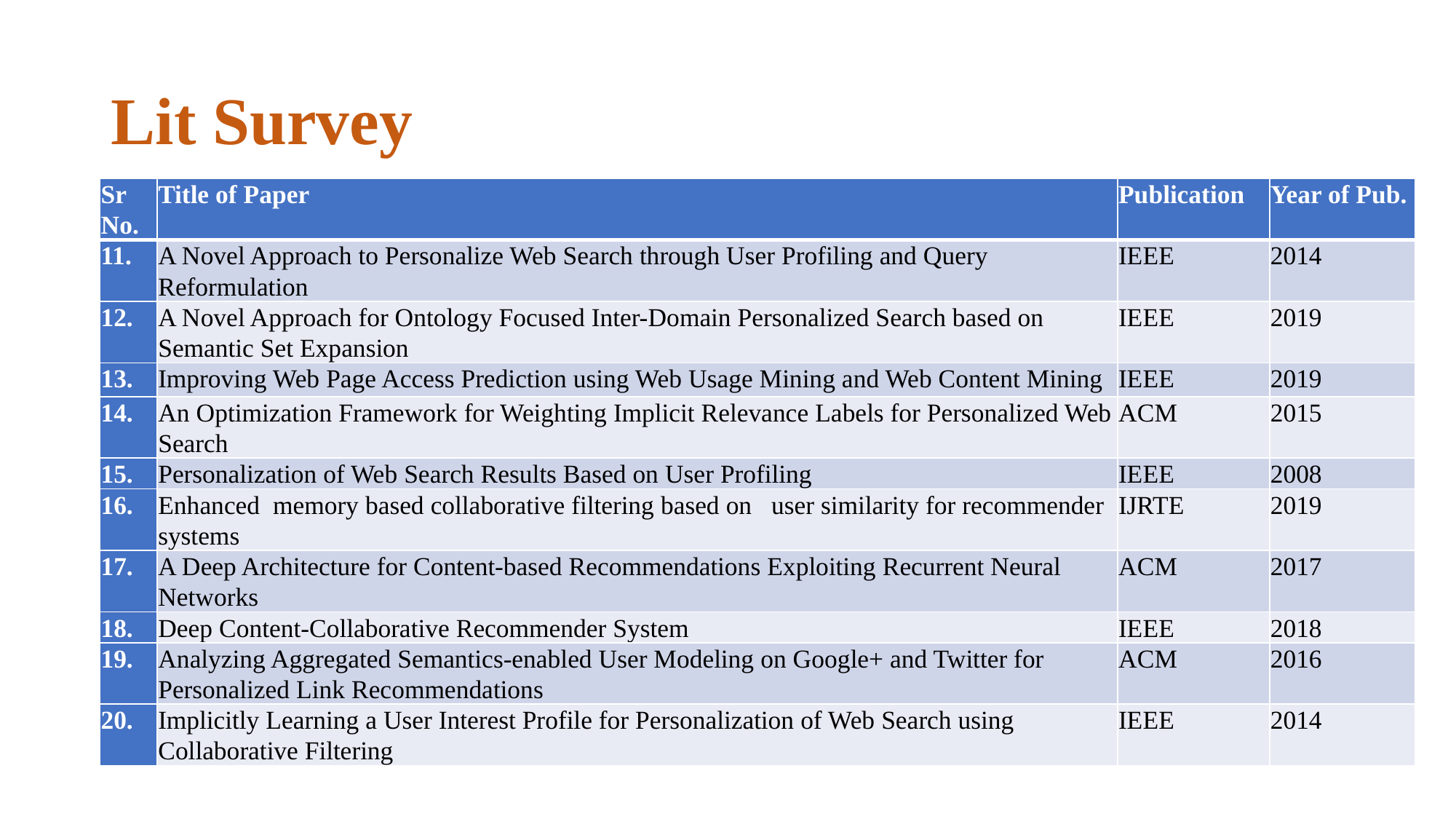

# Lit Survey
| Sr No. | Title of Paper | Publication | Year of Pub. |
| --- | --- | --- | --- |
| 11. | A Novel Approach to Personalize Web Search through User Profiling and Query Reformulation | IEEE | 2014 |
| 12. | A Novel Approach for Ontology Focused Inter-Domain Personalized Search based on Semantic Set Expansion | IEEE | 2019 |
| 13. | Improving Web Page Access Prediction using Web Usage Mining and Web Content Mining | IEEE | 2019 |
| 14. | An Optimization Framework for Weighting Implicit Relevance Labels for Personalized Web Search | ACM | 2015 |
| 15. | Personalization of Web Search Results Based on User Profiling | IEEE | 2008 |
| 16. | Enhanced  memory based collaborative filtering based on   user similarity for recommender systems | IJRTE | 2019 |
| 17. | A Deep Architecture for Content-based Recommendations Exploiting Recurrent Neural Networks | ACM | 2017 |
| 18. | Deep Content-Collaborative Recommender System | IEEE | 2018 |
| 19. | Analyzing Aggregated Semantics-enabled User Modeling on Google+ and Twitter for Personalized Link Recommendations | ACM | 2016 |
| 20. | Implicitly Learning a User Interest Profile for Personalization of Web Search using Collaborative Filtering | IEEE | 2014 |